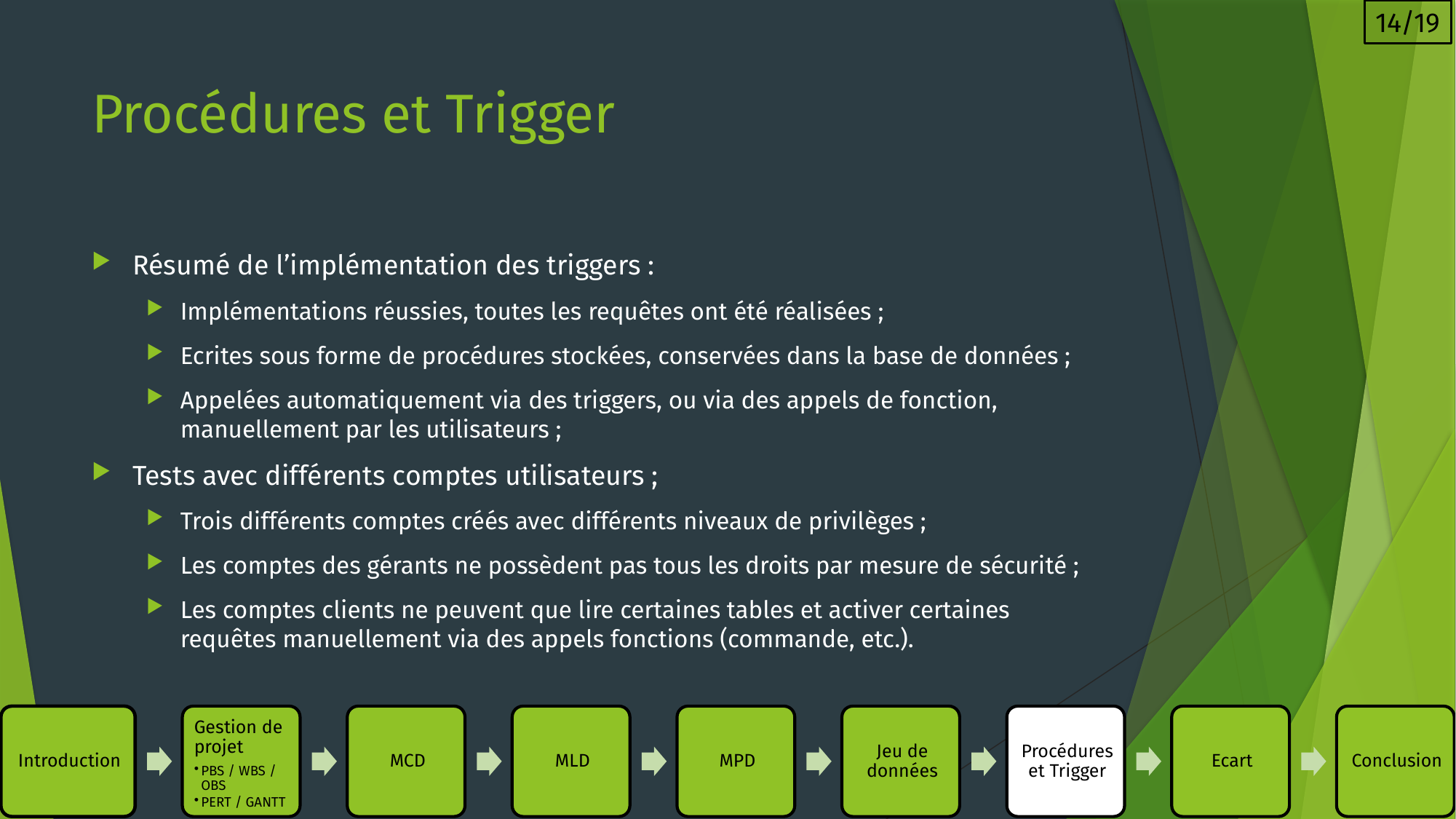

14/19
# Procédures et Trigger
Résumé de l’implémentation des triggers :
Implémentations réussies, toutes les requêtes ont été réalisées ;
Ecrites sous forme de procédures stockées, conservées dans la base de données ;
Appelées automatiquement via des triggers, ou via des appels de fonction, manuellement par les utilisateurs ;
Tests avec différents comptes utilisateurs ;
Trois différents comptes créés avec différents niveaux de privilèges ;
Les comptes des gérants ne possèdent pas tous les droits par mesure de sécurité ;
Les comptes clients ne peuvent que lire certaines tables et activer certaines requêtes manuellement via des appels fonctions (commande, etc.).
Introduction

Gestion de projet
PBS / WBS / OBS
PERT / GANTT

MCD

MLD

MPD

Jeu de données

Procédures et Trigger

Ecart

Conclusion